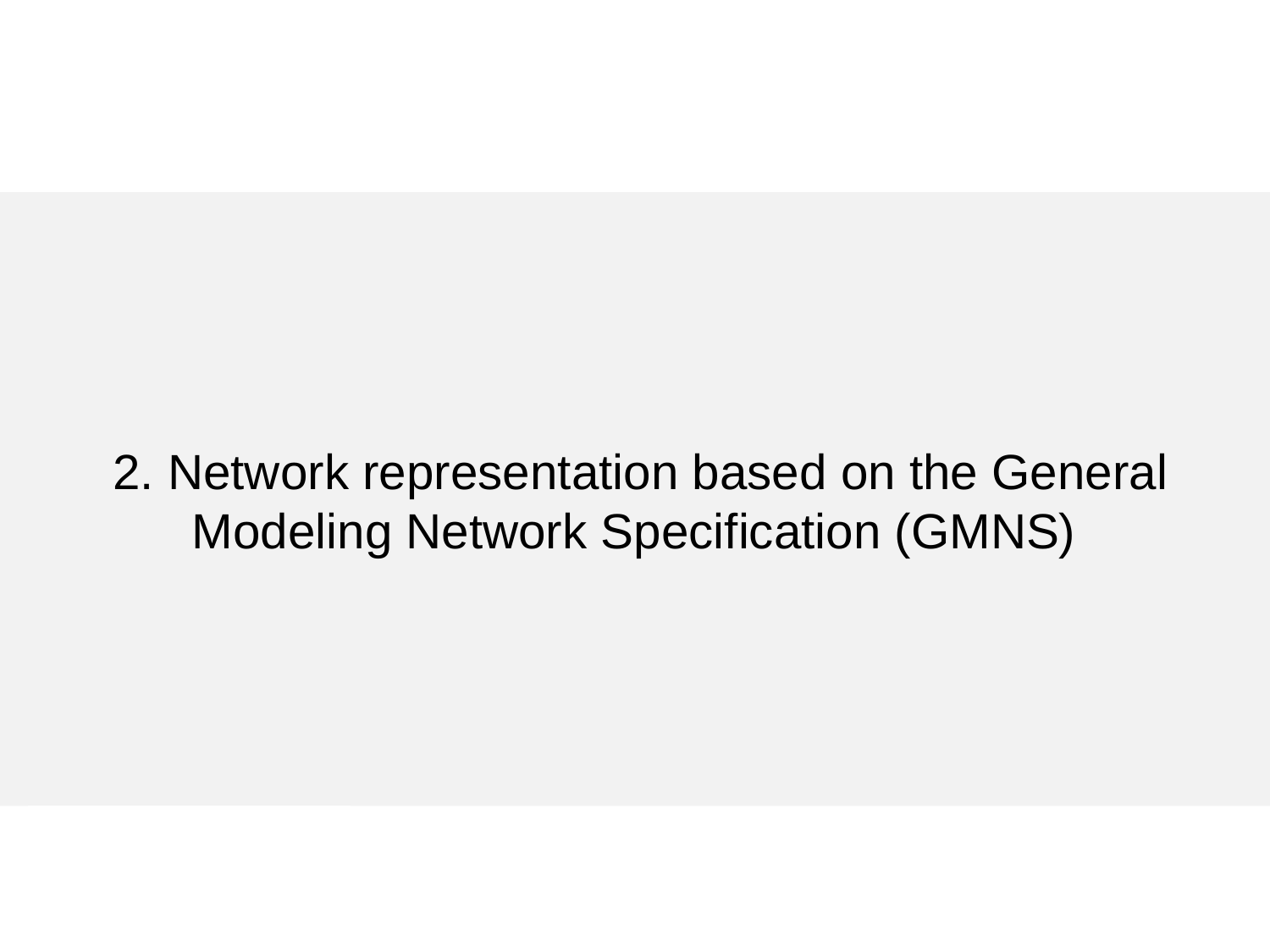

# 2. Network representation based on the General Modeling Network Specification (GMNS)
5